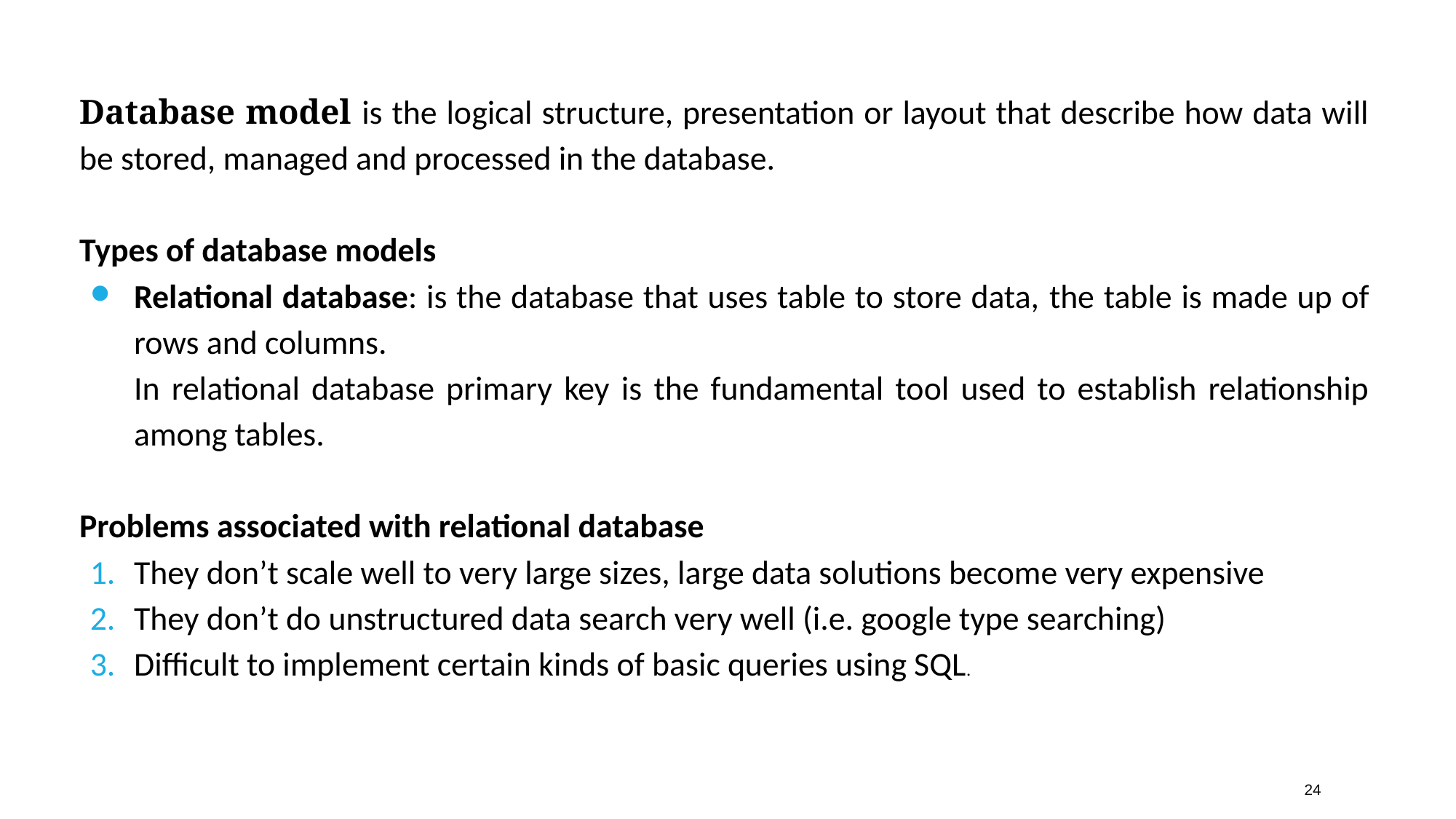

Database model is the logical structure, presentation or layout that describe how data will be stored, managed and processed in the database.

Types of database models
Relational database: is the database that uses table to store data, the table is made up of rows and columns.
In relational database primary key is the fundamental tool used to establish relationship among tables.

Problems associated with relational database
They don’t scale well to very large sizes, large data solutions become very expensive
They don’t do unstructured data search very well (i.e. google type searching)
Difficult to implement certain kinds of basic queries using SQL.
24